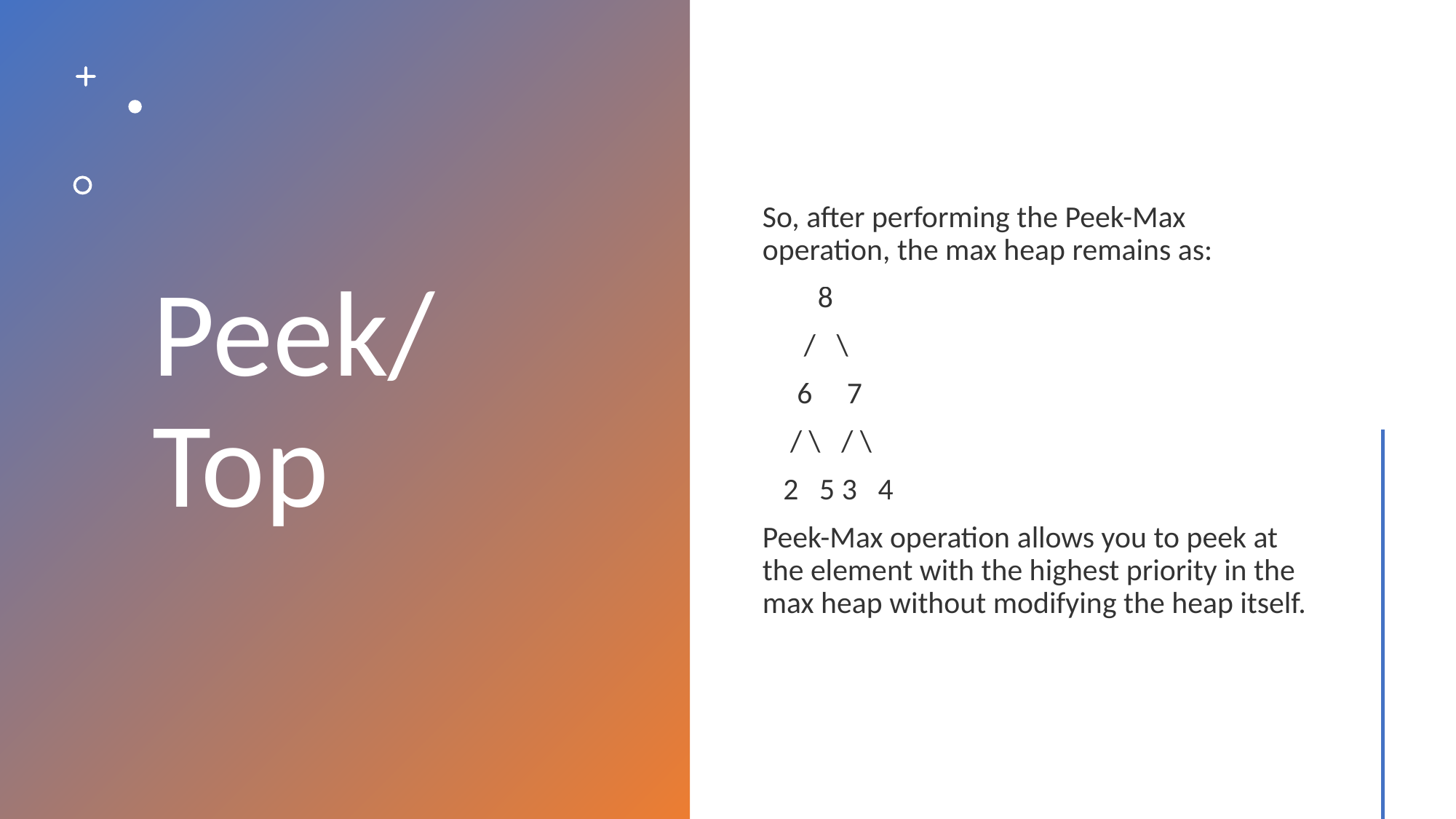

# Peek/Top
So, after performing the Peek-Max operation, the max heap remains as:
        8
      /   \
     6     7
    / \   / \
   2   5 3   4
Peek-Max operation allows you to peek at the element with the highest priority in the max heap without modifying the heap itself.